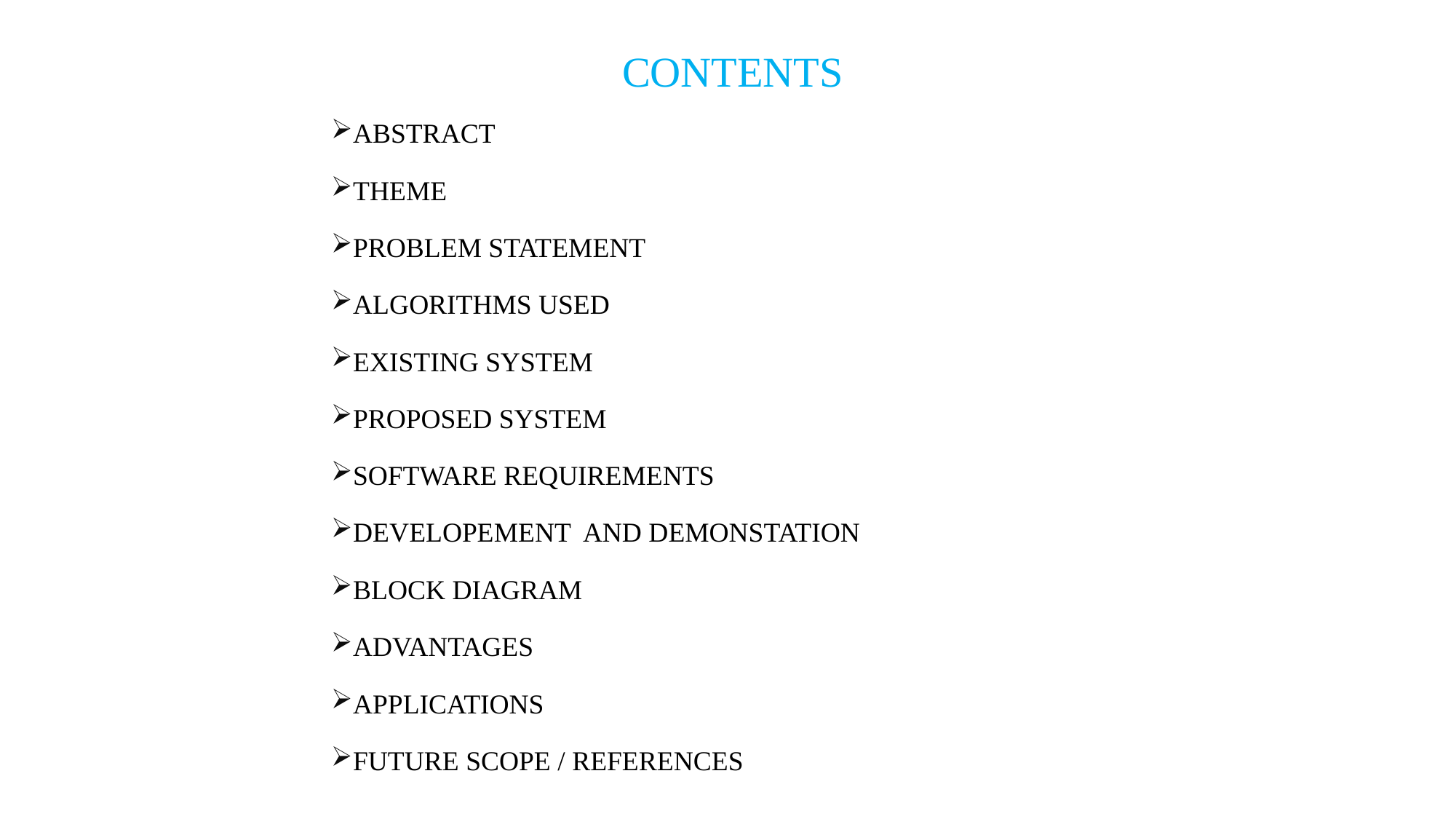

CONTENTS

ABSTRACT
THEME
PROBLEM STATEMENT
ALGORITHMS USED
EXISTING SYSTEM
PROPOSED SYSTEM
SOFTWARE REQUIREMENTS
DEVELOPEMENT  AND DEMONSTATION
BLOCK DIAGRAM
ADVANTAGES
APPLICATIONS
FUTURE SCOPE / REFERENCES